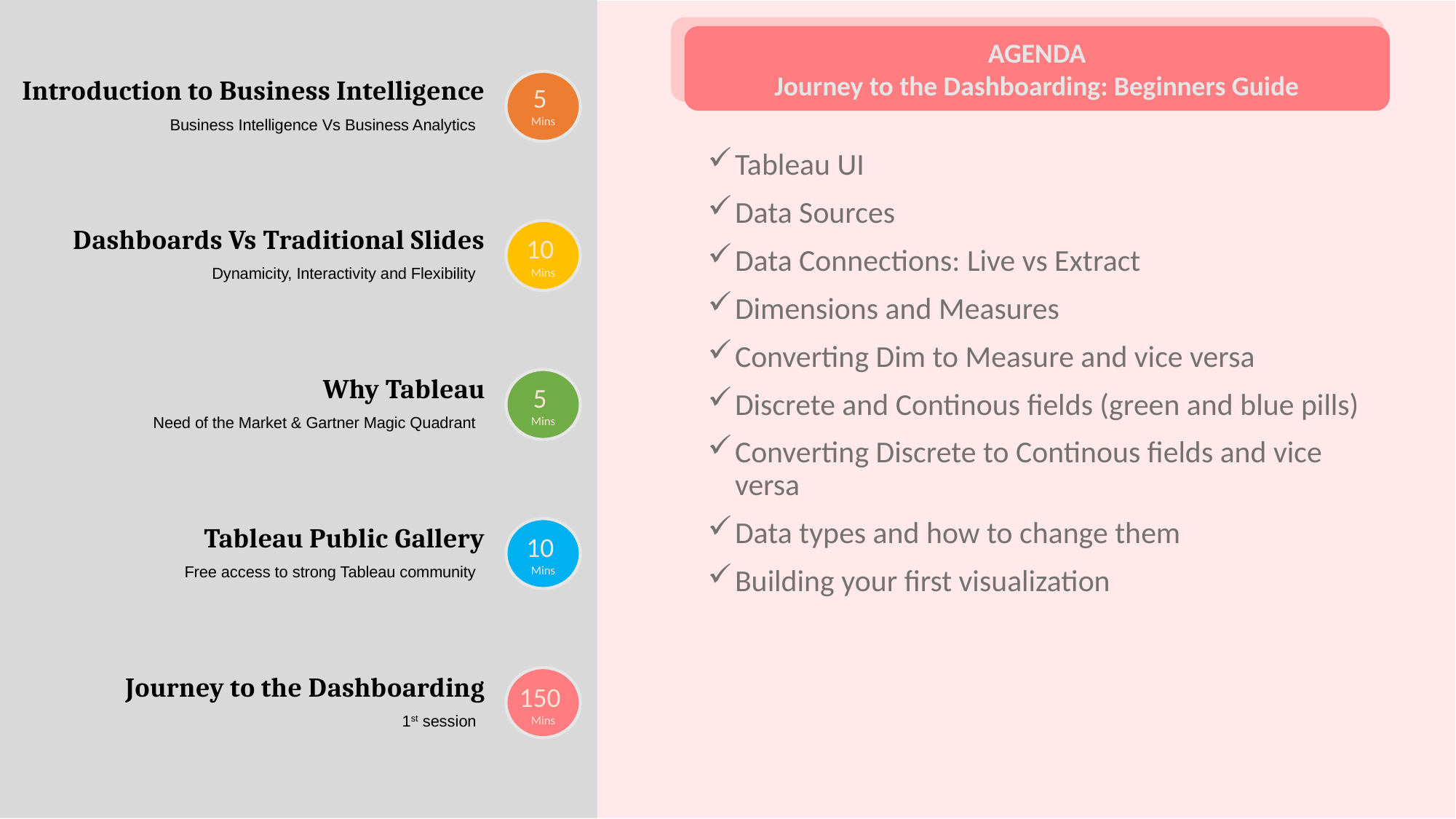

AGENDA
Journey to the Dashboarding: Beginners Guide
AGENDA
Journey to the Dashboarding: Beginners Guide
Introduction to Business Intelligence
Business Intelligence Vs Business Analytics

Dashboards Vs Traditional Slides
Dynamicity, Interactivity and Flexibility

Why Tableau
Need of the Market & Gartner Magic Quadrant

Tableau Public Gallery
Free access to strong Tableau community

Journey to the Dashboarding
1st session

5
Mins
Tableau UI
Data Sources
Data Connections: Live vs Extract
Dimensions and Measures
Converting Dim to Measure and vice versa
Discrete and Continous fields (green and blue pills)
Converting Discrete to Continous fields and vice versa
Data types and how to change them
Building your first visualization
10
Mins
5
Mins
10
Mins
150
Mins